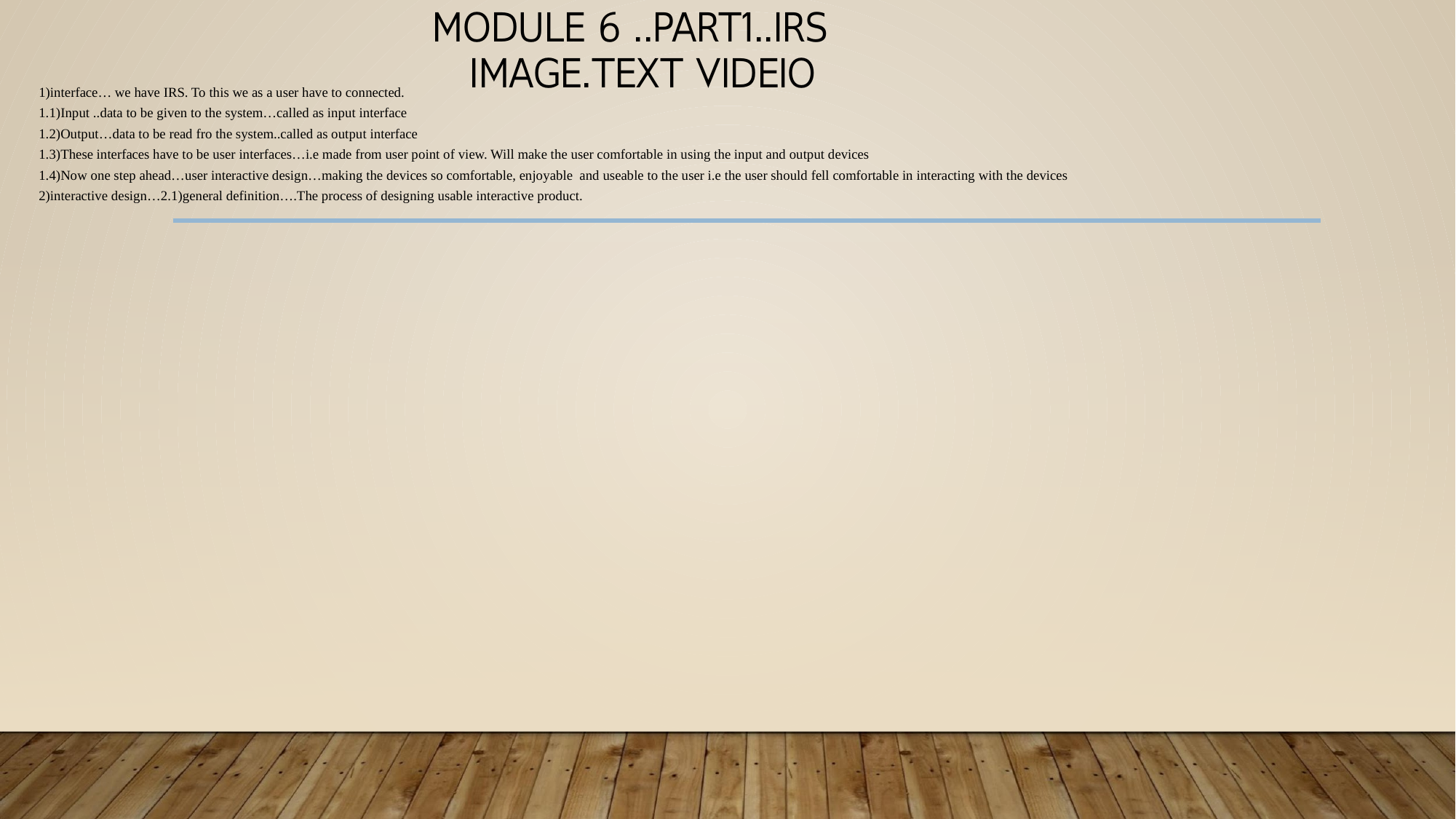

# MODULE 6 ..PART1..IRS IMAGE.TEXT VIDEIO

1)interface… we have IRS. To this we as a user have to connected.
1.1)Input ..data to be given to the system…called as input interface
1.2)Output…data to be read fro the system..called as output interface
1.3)These interfaces have to be user interfaces…i.e made from user point of view. Will make the user comfortable in using the input and output devices
1.4)Now one step ahead…user interactive design…making the devices so comfortable, enjoyable  and useable to the user i.e the user should fell comfortable in interacting with the devices
2)interactive design…2.1)general definition….The process of designing usable interactive product.